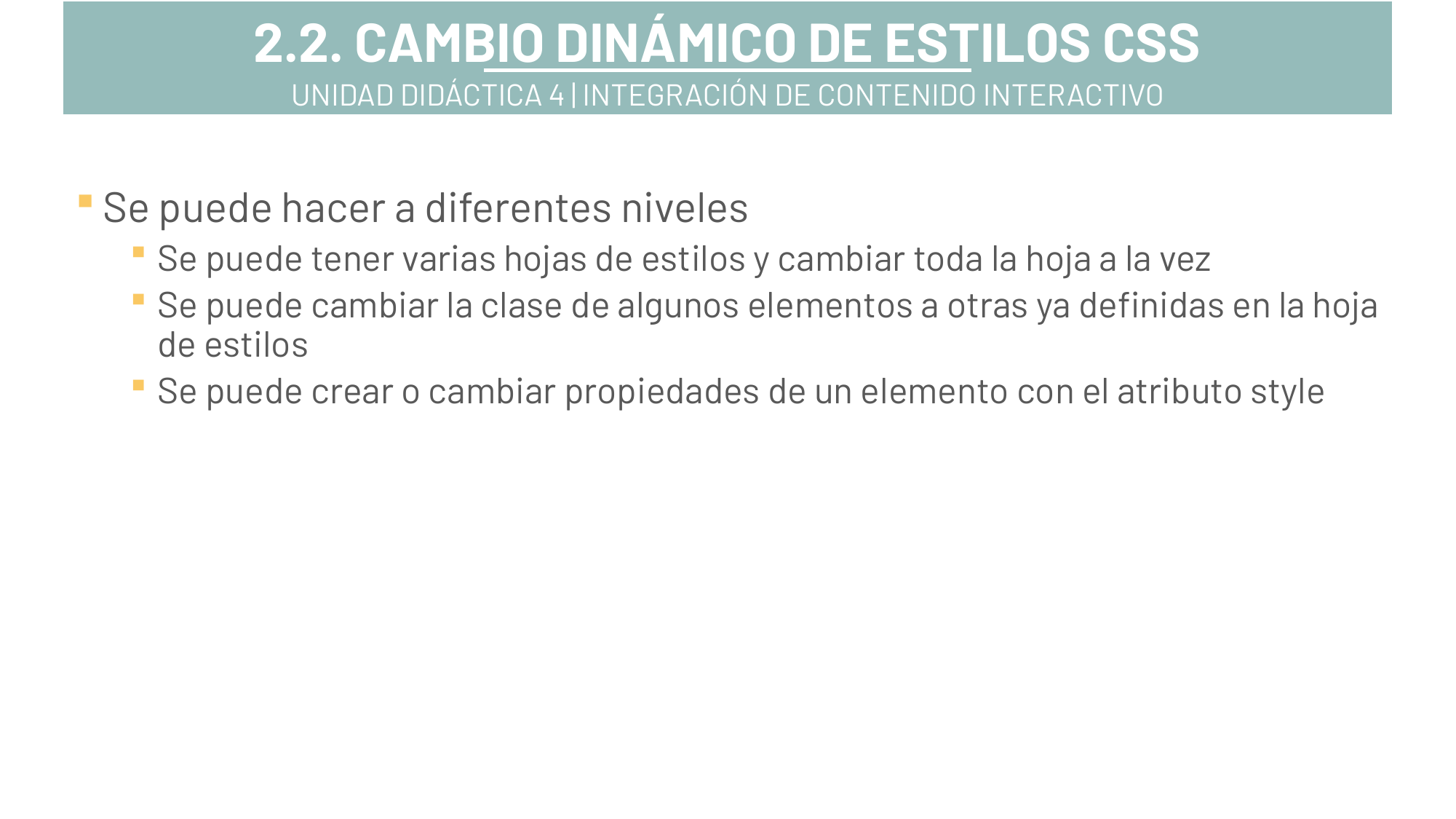

2.2. CAMBIO DINÁMICO DE ESTILOS CSS
UNIDAD DIDÁCTICA 4 | INTEGRACIÓN DE CONTENIDO INTERACTIVO
Se puede hacer a diferentes niveles
Se puede tener varias hojas de estilos y cambiar toda la hoja a la vez
Se puede cambiar la clase de algunos elementos a otras ya definidas en la hoja de estilos
Se puede crear o cambiar propiedades de un elemento con el atributo style